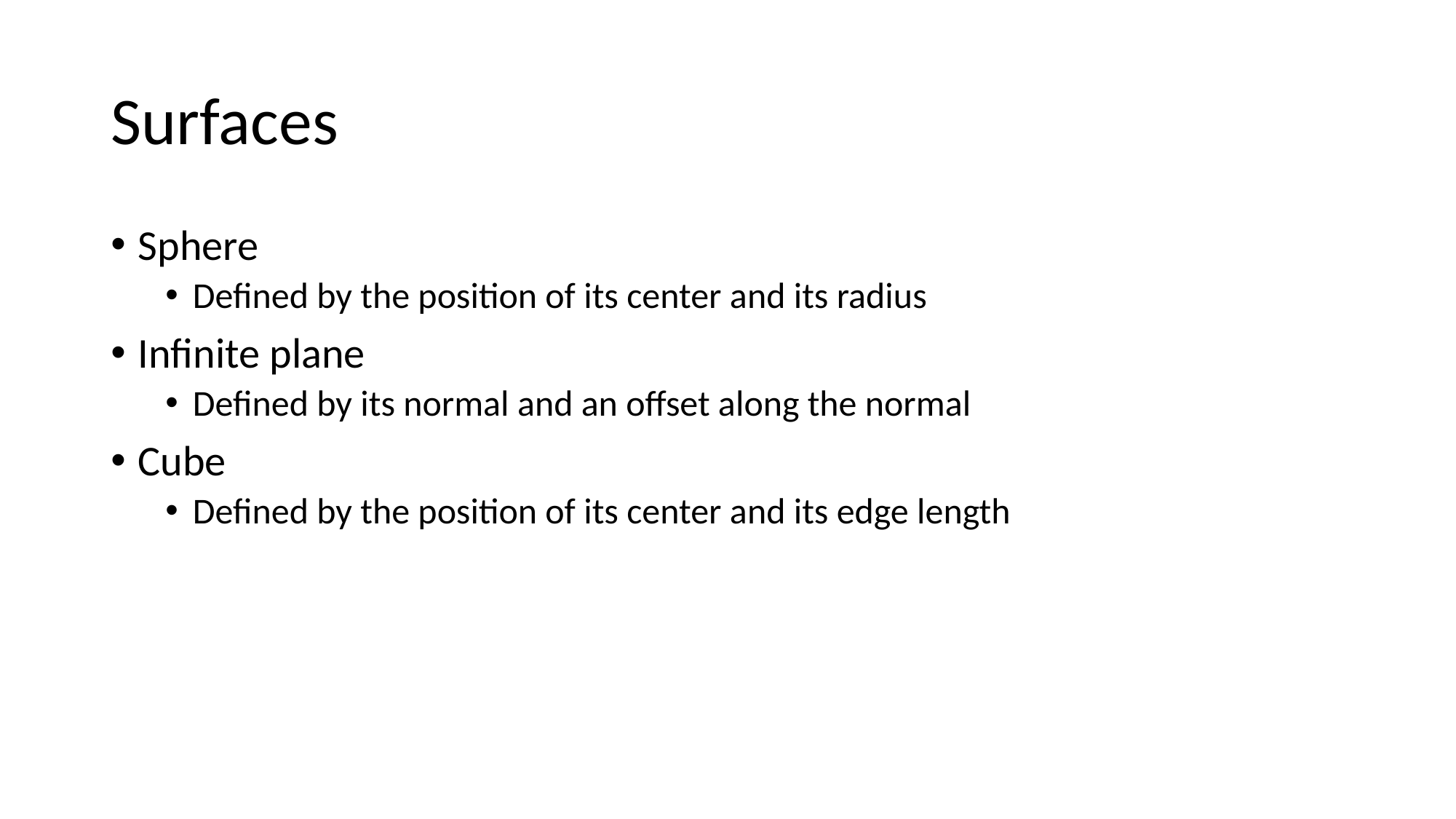

# Surfaces
Sphere
Defined by the position of its center and its radius
Infinite plane
Defined by its normal and an offset along the normal
Cube
Defined by the position of its center and its edge length